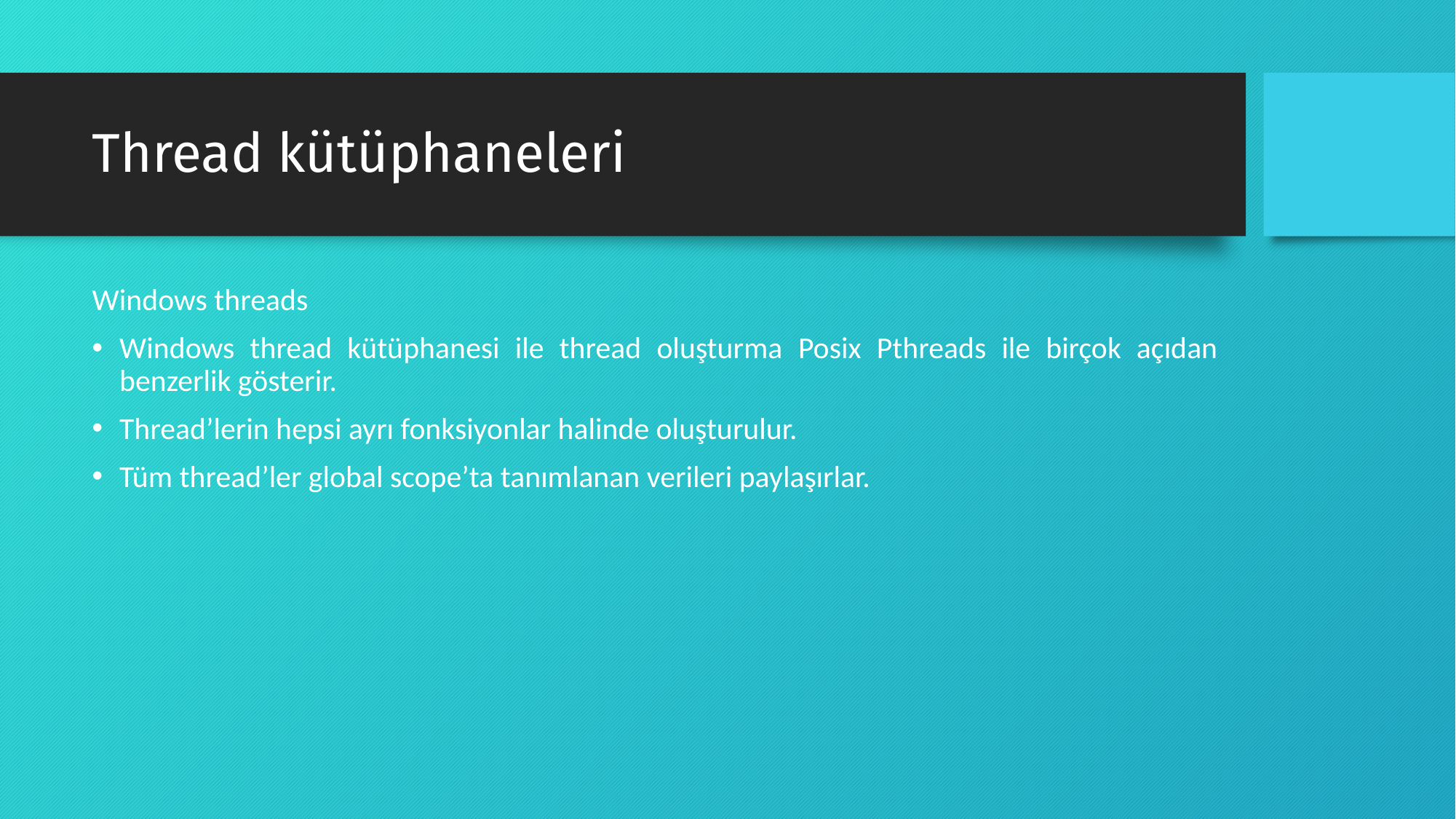

# Thread kütüphaneleri
Windows threads
Windows thread kütüphanesi ile thread oluşturma Posix Pthreads ile birçok açıdan benzerlik gösterir.
Thread’lerin hepsi ayrı fonksiyonlar halinde oluşturulur.
Tüm thread’ler global scope’ta tanımlanan verileri paylaşırlar.